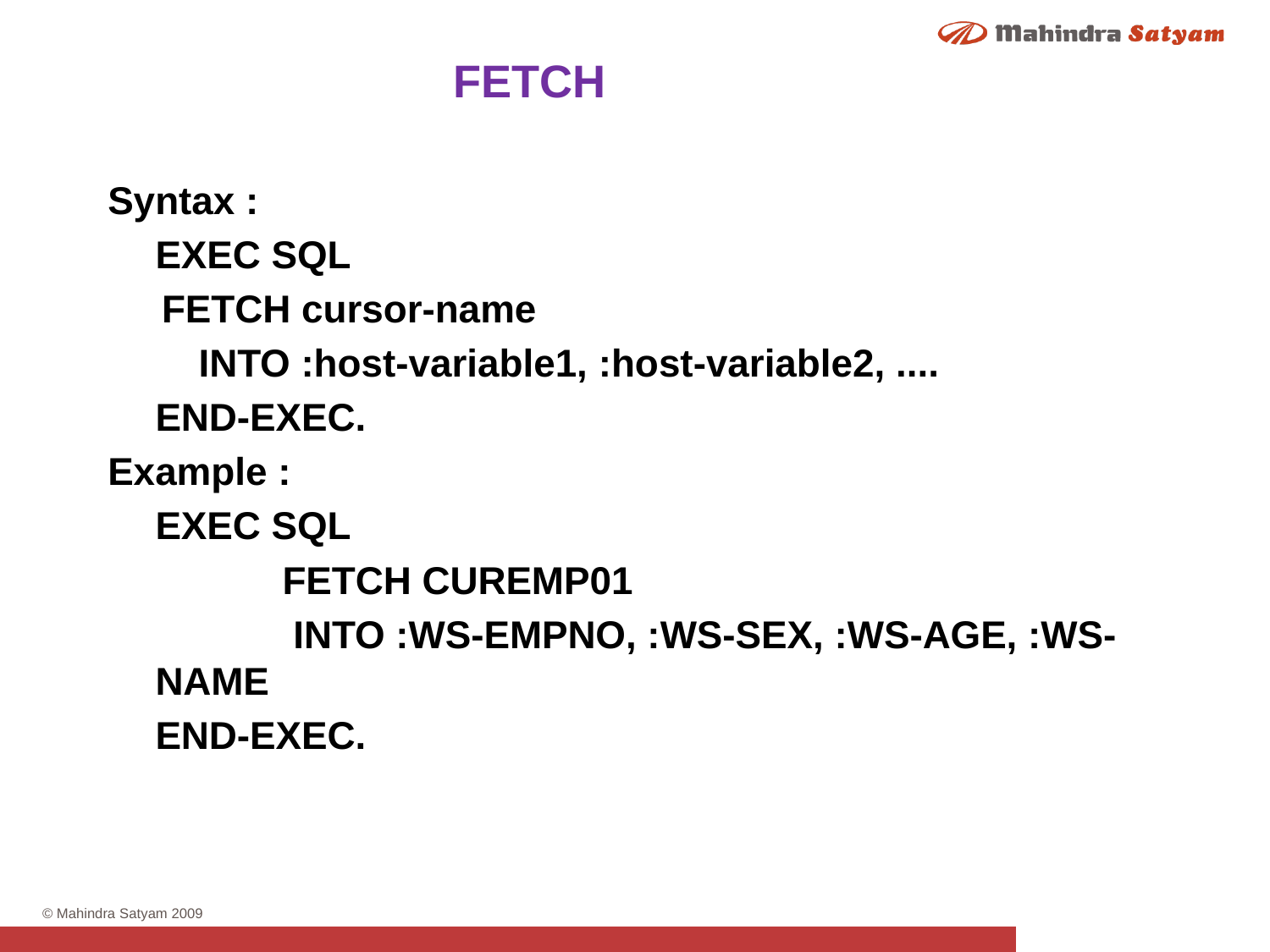

FETCH
Syntax :
	EXEC SQL
     FETCH cursor-name
	    INTO :host-variable1, :host-variable2, ....
	END-EXEC.
Example :
	EXEC SQL
  		FETCH CUREMP01
		 INTO :WS-EMPNO, :WS-SEX, :WS-AGE, :WS-NAME
	END-EXEC.